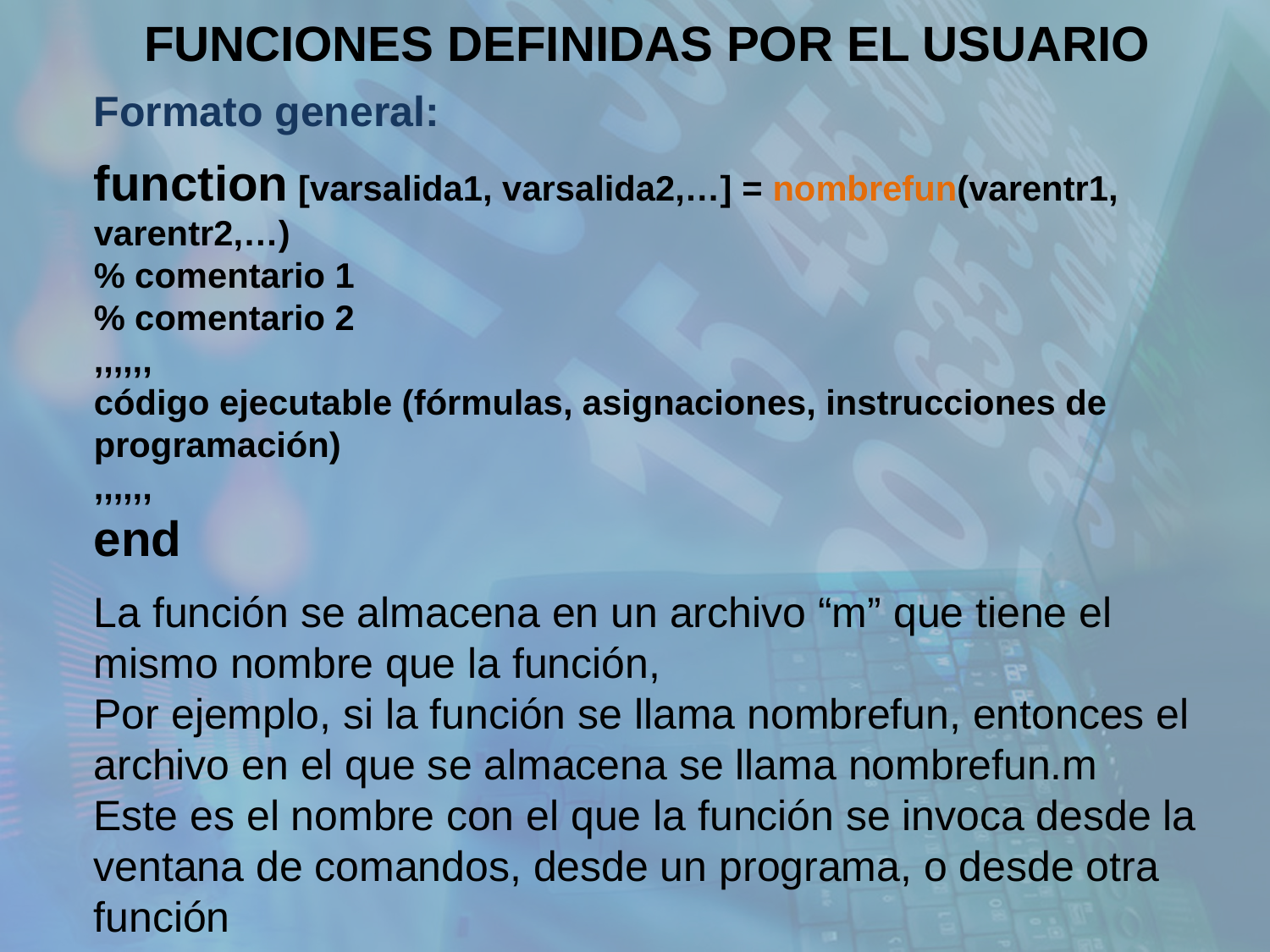

FUNCIONES DEFINIDAS POR EL USUARIO
Formato general:

function [varsalida1, varsalida2,…] = nombrefun(varentr1, varentr2,…)
% comentario 1
% comentario 2
,,,,,,
código ejecutable (fórmulas, asignaciones, instrucciones de programación)
,,,,,,
end

La función se almacena en un archivo “m” que tiene el mismo nombre que la función,
Por ejemplo, si la función se llama nombrefun, entonces el archivo en el que se almacena se llama nombrefun.m
Este es el nombre con el que la función se invoca desde la ventana de comandos, desde un programa, o desde otra función